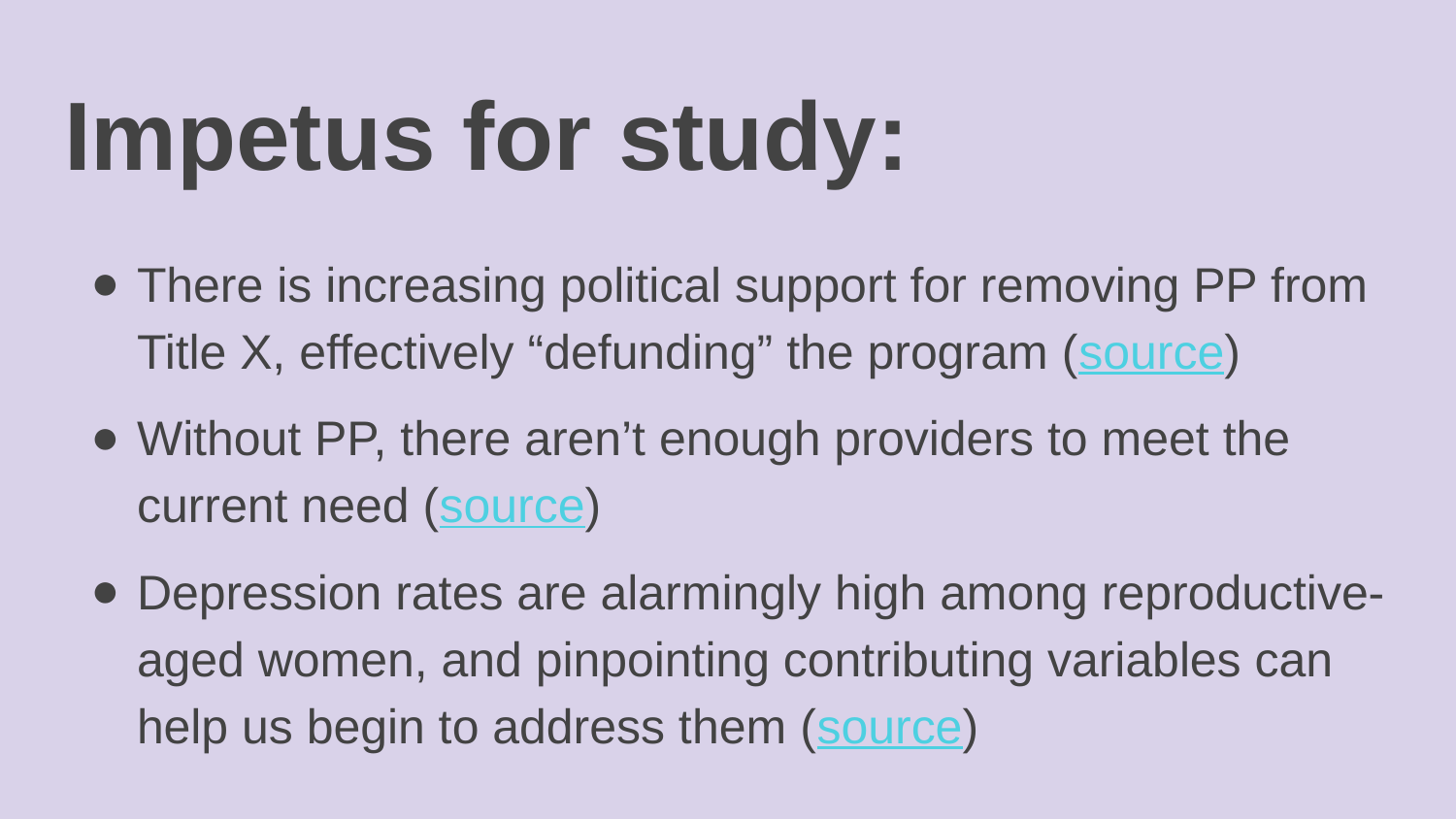

# Impetus for study:
There is increasing political support for removing PP from Title X, effectively “defunding” the program (source)
Without PP, there aren’t enough providers to meet the current need (source)
Depression rates are alarmingly high among reproductive-aged women, and pinpointing contributing variables can help us begin to address them (source)